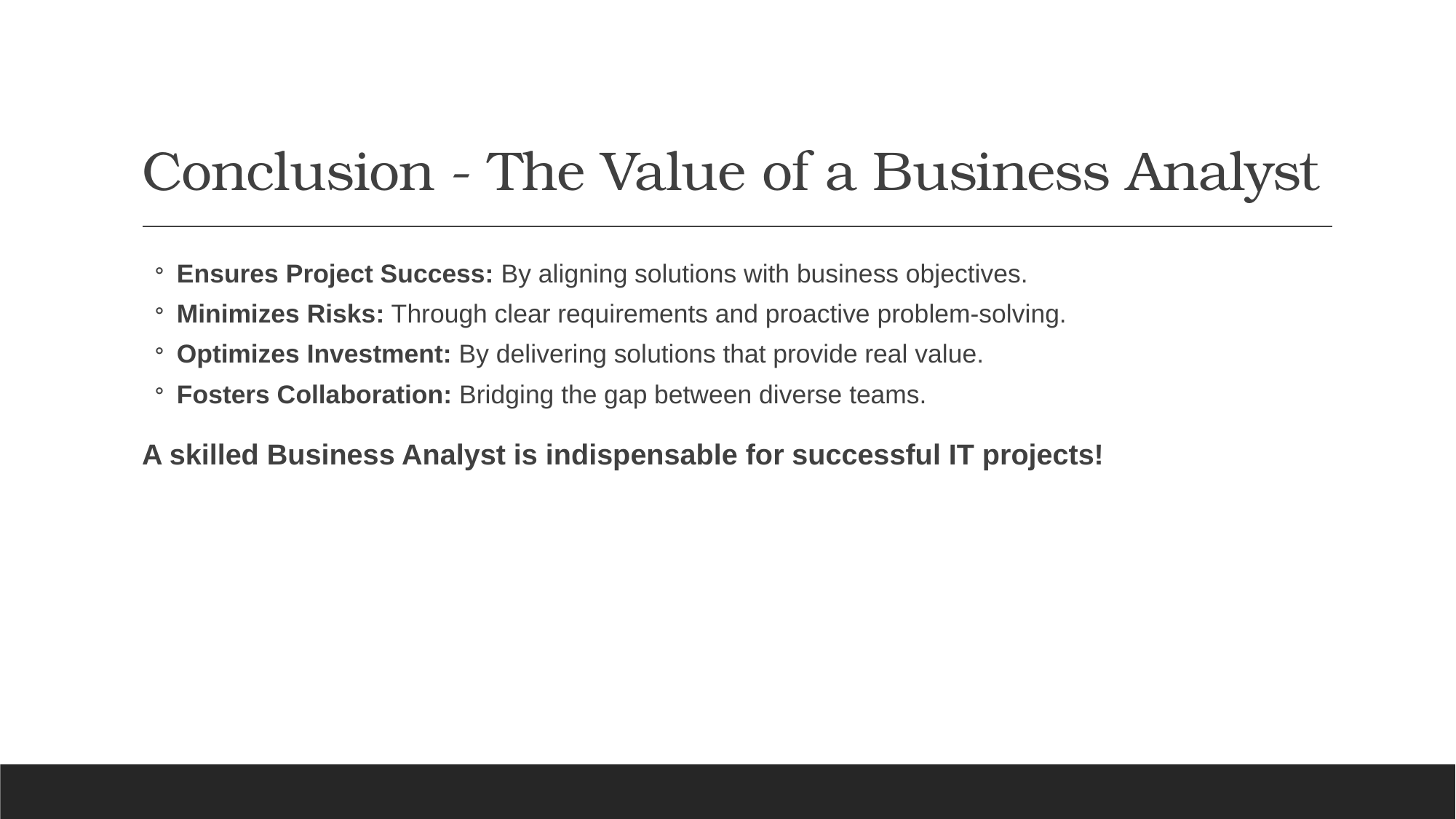

# Conclusion - The Value of a Business Analyst
Ensures Project Success: By aligning solutions with business objectives.
Minimizes Risks: Through clear requirements and proactive problem-solving.
Optimizes Investment: By delivering solutions that provide real value.
Fosters Collaboration: Bridging the gap between diverse teams.
A skilled Business Analyst is indispensable for successful IT projects!